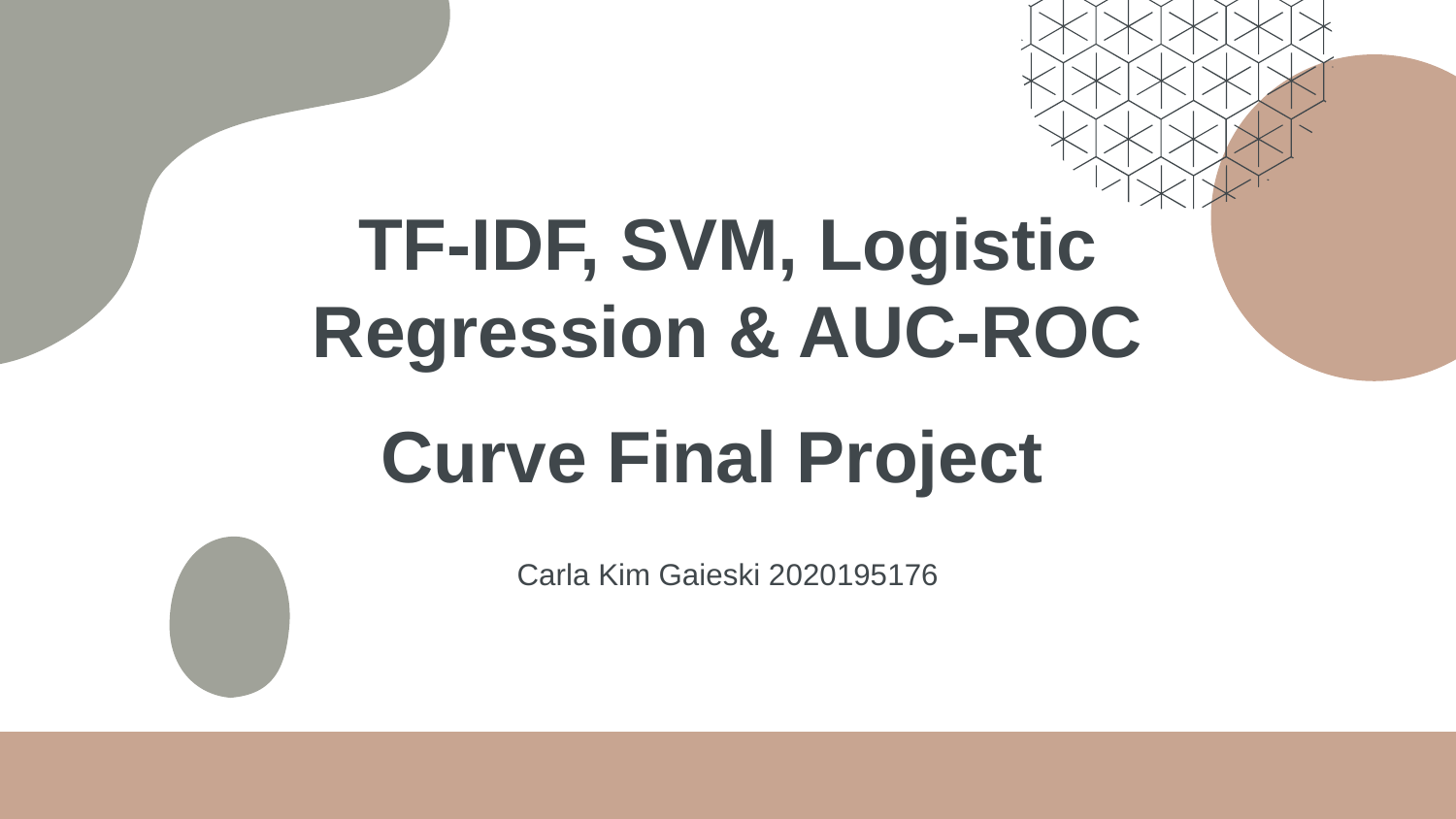

# TF-IDF, SVM, Logistic Regression & AUC-ROC Curve Final Project
Carla Kim Gaieski 2020195176